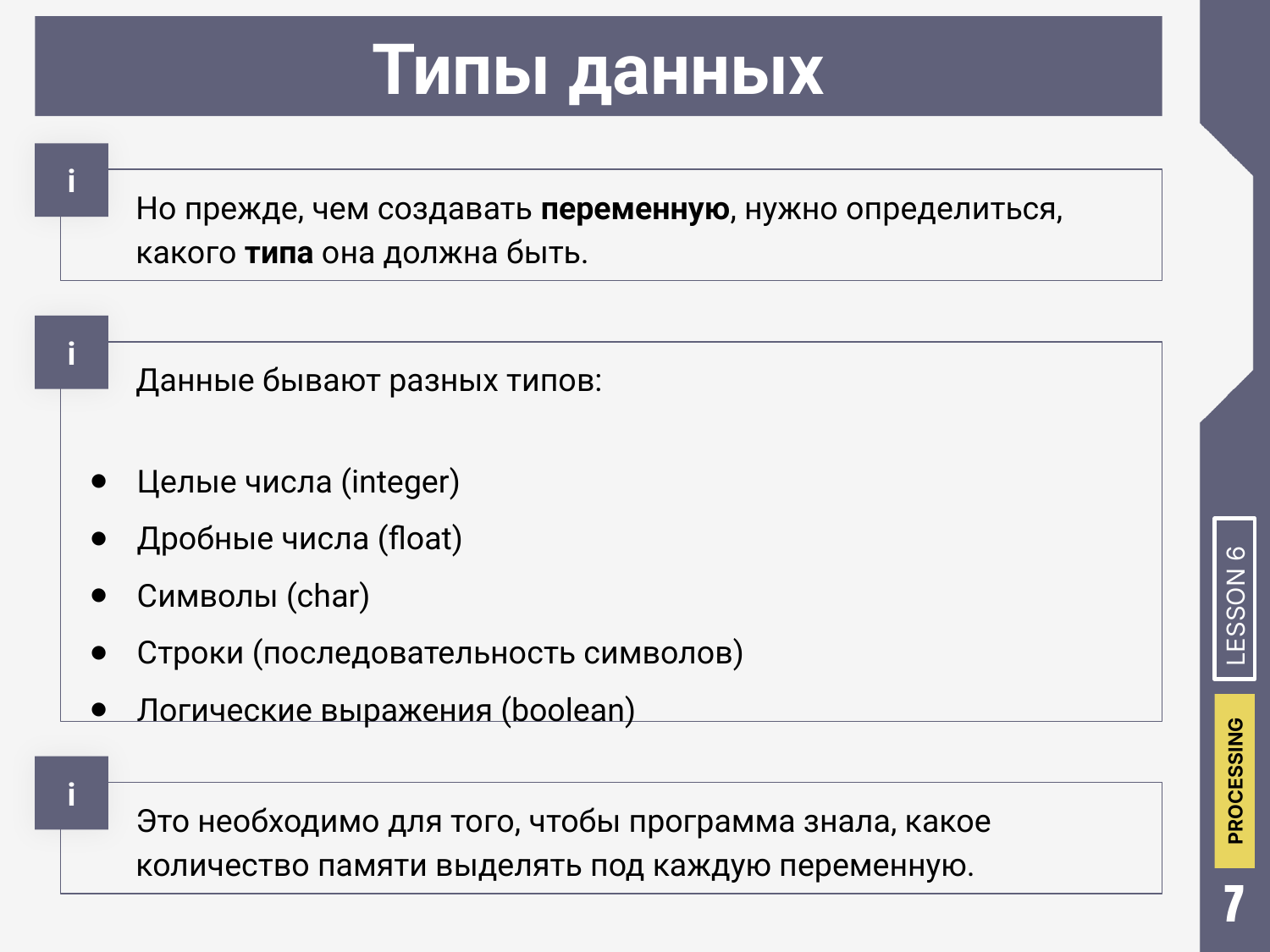

# Типы данных
i
Но прежде, чем создавать переменную, нужно определиться, какого типа она должна быть.

i
Данные бывают разных типов:

Целые числа (integer)
Дробные числа (float)
Символы (char)
Строки (последовательность символов)
Логические выражения (boolean)
LESSON 6
i
Это необходимо для того, чтобы программа знала, какое количество памяти выделять под каждую переменную.

7